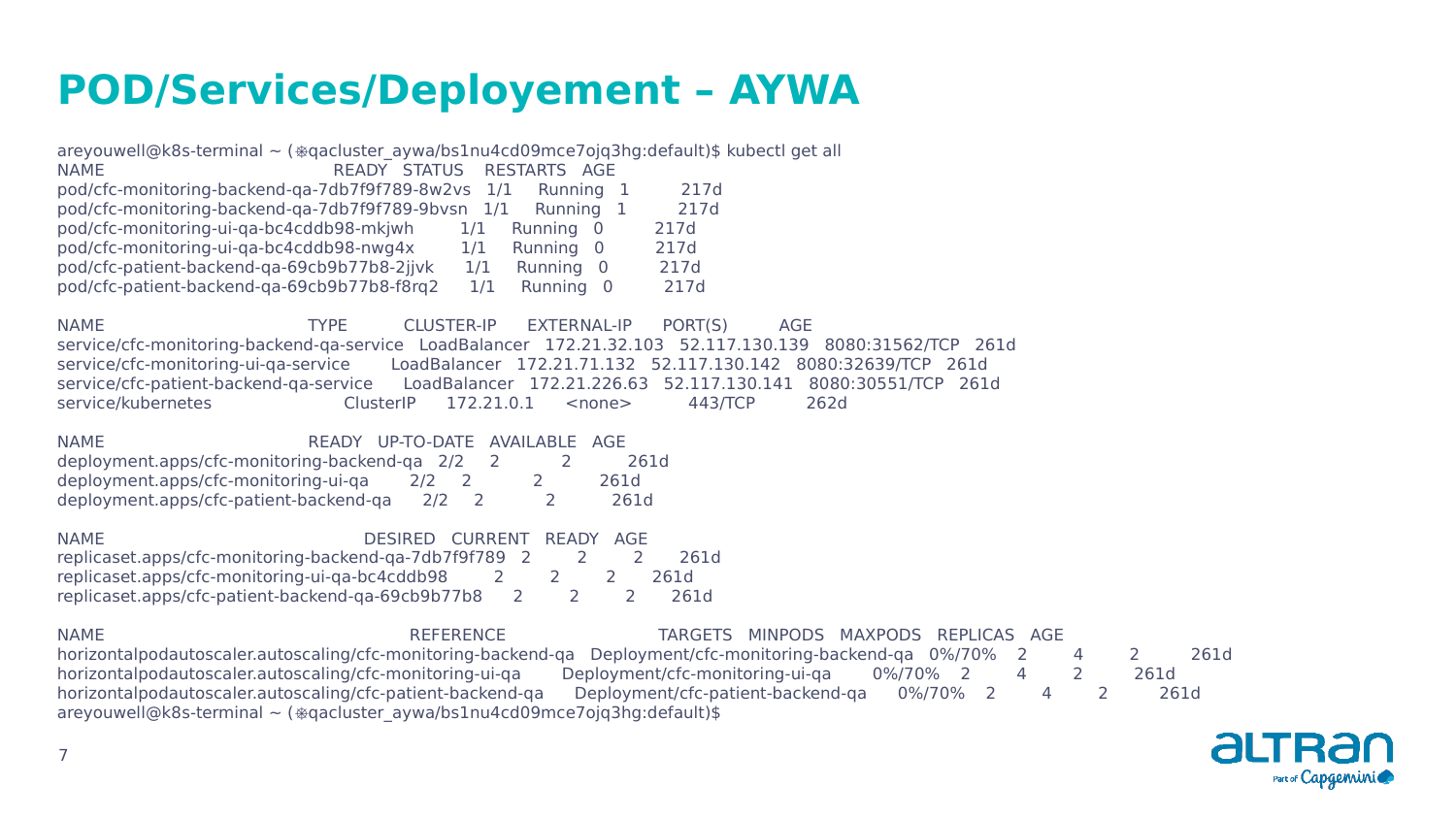

# POD/Services/Deployement – AYWA
areyouwell@k8s-terminal ~ (⎈ qacluster_aywa/bs1nu4cd09mce7ojq3hg:default)$ kubectl get all
NAME                                             READY   STATUS    RESTARTS   AGE
pod/cfc-monitoring-backend-qa-7db7f9f789-8w2vs   1/1     Running   1          217d
pod/cfc-monitoring-backend-qa-7db7f9f789-9bvsn   1/1     Running   1          217d
pod/cfc-monitoring-ui-qa-bc4cddb98-mkjwh         1/1     Running   0          217d
pod/cfc-monitoring-ui-qa-bc4cddb98-nwg4x         1/1     Running   0          217d
pod/cfc-patient-backend-qa-69cb9b77b8-2jjvk      1/1     Running   0          217d
pod/cfc-patient-backend-qa-69cb9b77b8-f8rq2      1/1     Running   0          217d

NAME                                        TYPE           CLUSTER-IP      EXTERNAL-IP      PORT(S)          AGE
service/cfc-monitoring-backend-qa-service   LoadBalancer   172.21.32.103   52.117.130.139   8080:31562/TCP   261d
service/cfc-monitoring-ui-qa-service        LoadBalancer   172.21.71.132   52.117.130.142   8080:32639/TCP   261d
service/cfc-patient-backend-qa-service      LoadBalancer   172.21.226.63   52.117.130.141   8080:30551/TCP   261d
service/kubernetes                          ClusterIP      172.21.0.1      <none>           443/TCP          262d

NAME                                        READY   UP-TO-DATE   AVAILABLE   AGE
deployment.apps/cfc-monitoring-backend-qa   2/2     2            2           261d
deployment.apps/cfc-monitoring-ui-qa        2/2     2            2           261d
deployment.apps/cfc-patient-backend-qa      2/2     2            2           261d

NAME                                                   DESIRED   CURRENT   READY   AGE
replicaset.apps/cfc-monitoring-backend-qa-7db7f9f789   2         2         2       261d
replicaset.apps/cfc-monitoring-ui-qa-bc4cddb98         2         2         2       261d
replicaset.apps/cfc-patient-backend-qa-69cb9b77b8      2         2         2       261d

NAME                                                            REFERENCE                              TARGETS   MINPODS   MAXPODS   REPLICAS   AGE
horizontalpodautoscaler.autoscaling/cfc-monitoring-backend-qa   Deployment/cfc-monitoring-backend-qa   0%/70%    2         4         2          261d
horizontalpodautoscaler.autoscaling/cfc-monitoring-ui-qa        Deployment/cfc-monitoring-ui-qa        0%/70%    2         4         2          261d
horizontalpodautoscaler.autoscaling/cfc-patient-backend-qa      Deployment/cfc-patient-backend-qa      0%/70%    2         4         2          261d
areyouwell@k8s-terminal ~ (⎈ qacluster_aywa/bs1nu4cd09mce7ojq3hg:default)$

7
Date